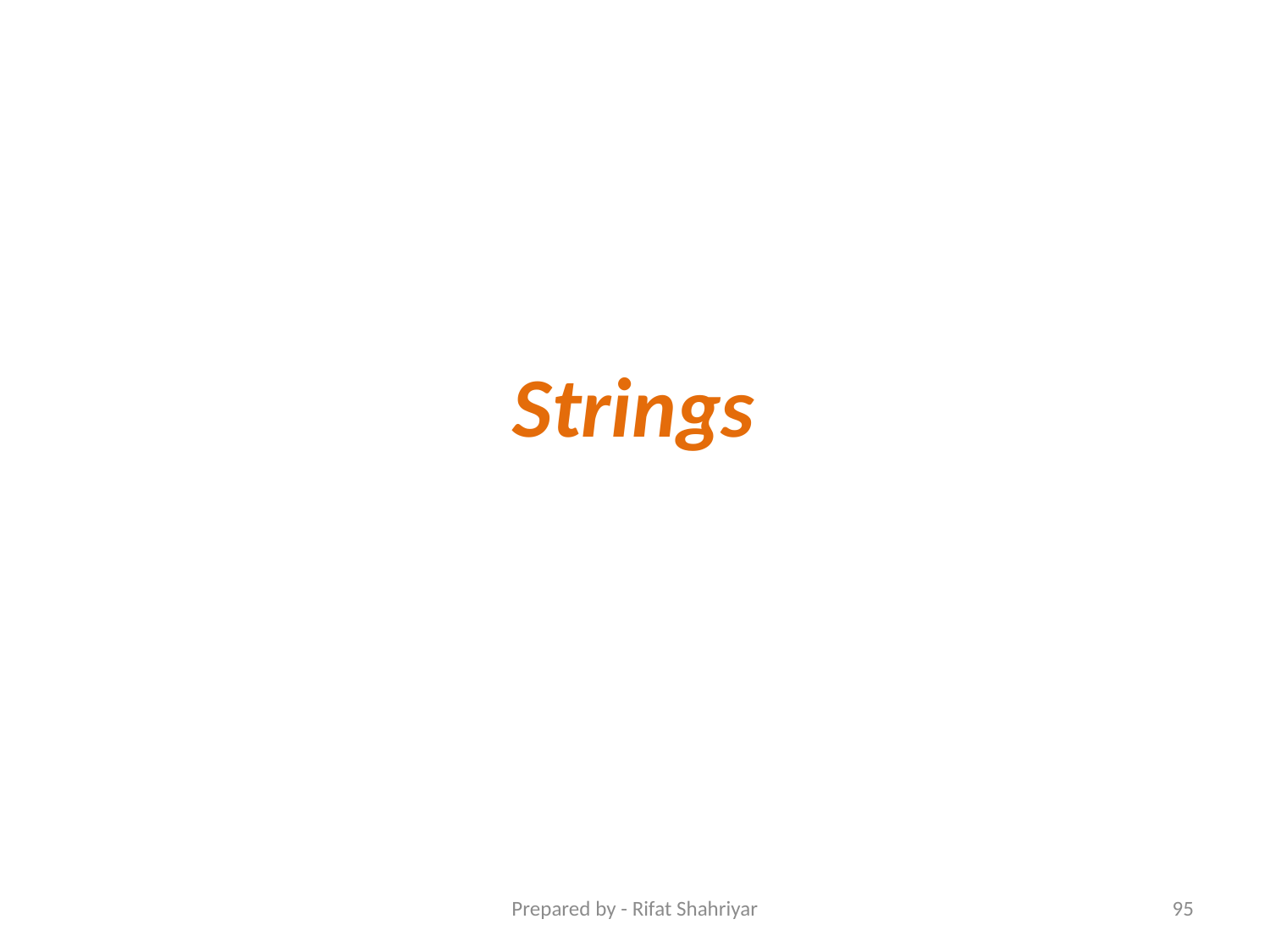

Strings
Prepared by - Rifat Shahriyar
95